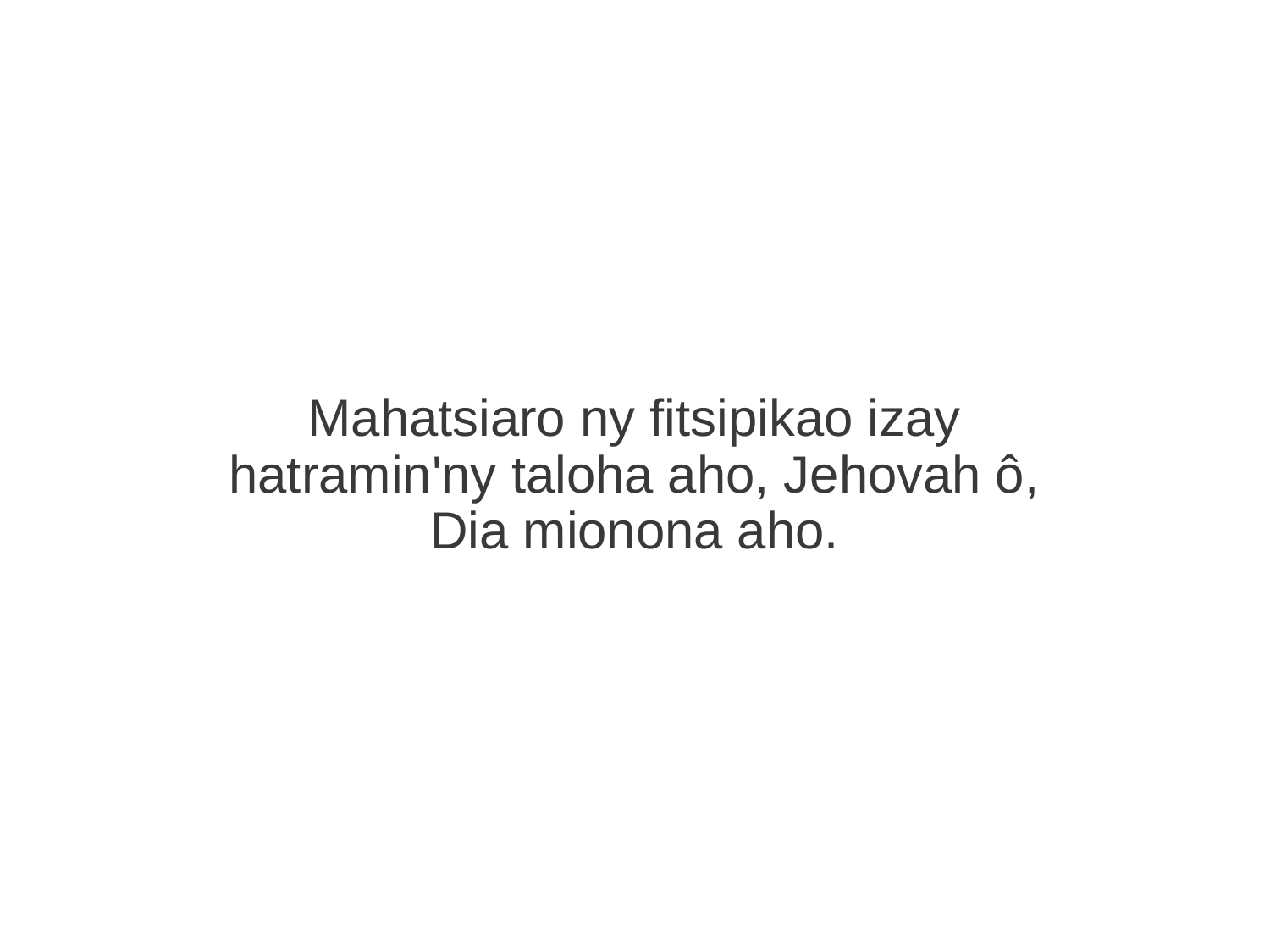

Mahatsiaro ny fitsipikao izay
hatramin'ny taloha aho, Jehovah ô,
Dia mionona aho.